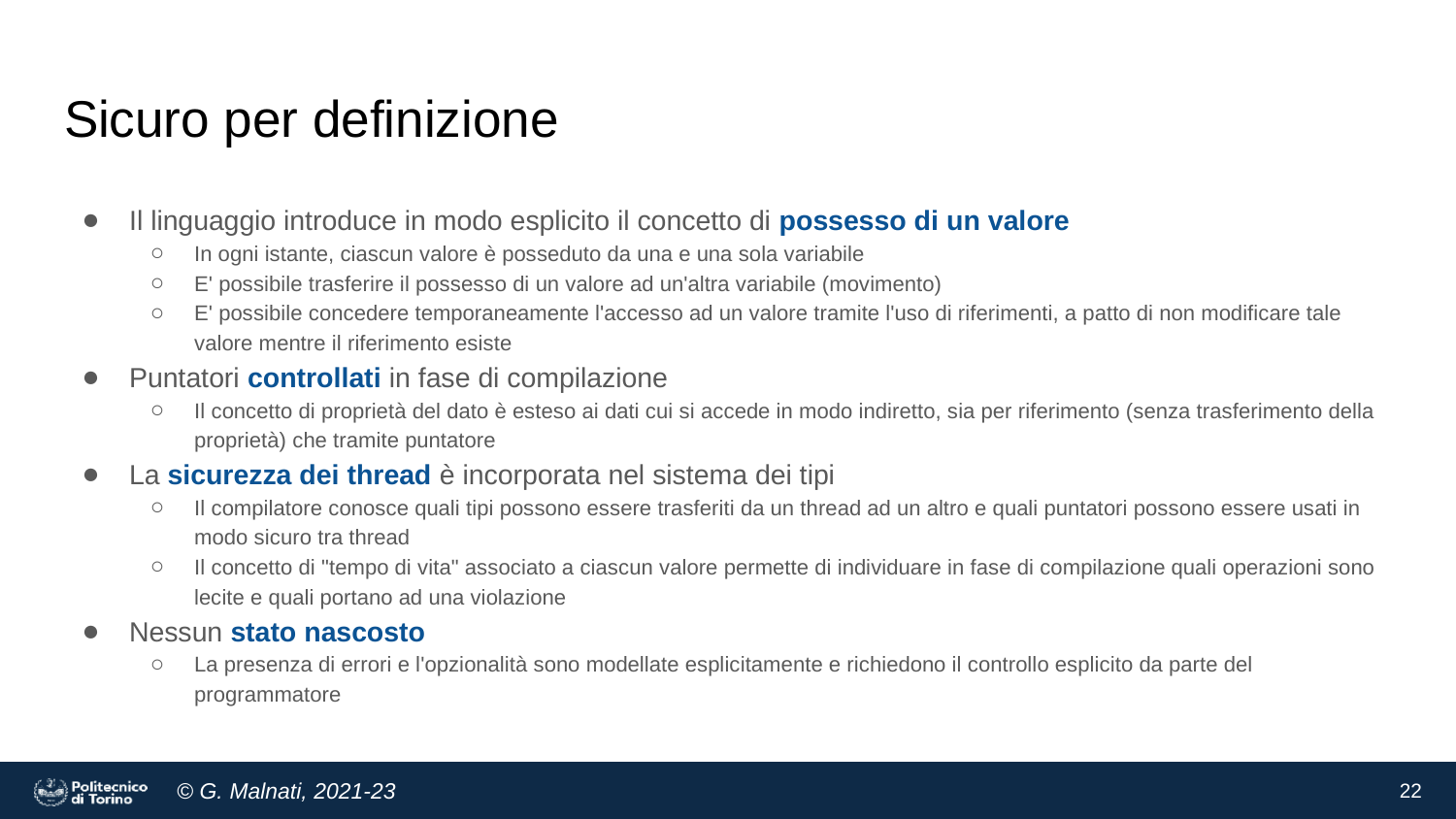

# Sicuro per definizione
Il linguaggio introduce in modo esplicito il concetto di possesso di un valore
In ogni istante, ciascun valore è posseduto da una e una sola variabile
E' possibile trasferire il possesso di un valore ad un'altra variabile (movimento)
E' possibile concedere temporaneamente l'accesso ad un valore tramite l'uso di riferimenti, a patto di non modificare tale valore mentre il riferimento esiste
Puntatori controllati in fase di compilazione
Il concetto di proprietà del dato è esteso ai dati cui si accede in modo indiretto, sia per riferimento (senza trasferimento della proprietà) che tramite puntatore
La sicurezza dei thread è incorporata nel sistema dei tipi
Il compilatore conosce quali tipi possono essere trasferiti da un thread ad un altro e quali puntatori possono essere usati in modo sicuro tra thread
Il concetto di "tempo di vita" associato a ciascun valore permette di individuare in fase di compilazione quali operazioni sono lecite e quali portano ad una violazione
Nessun stato nascosto
La presenza di errori e l'opzionalità sono modellate esplicitamente e richiedono il controllo esplicito da parte del programmatore
22